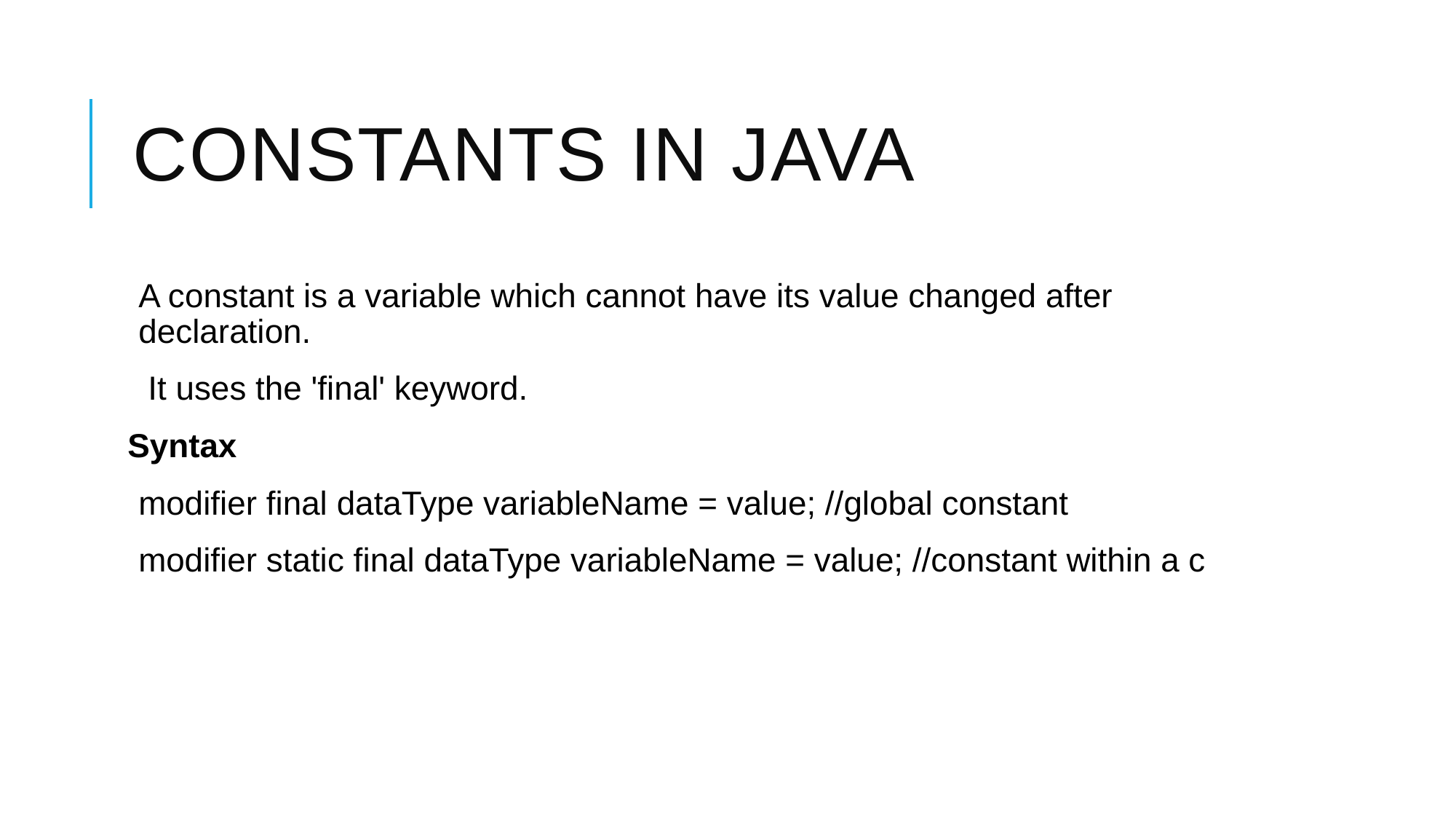

# Constants in Java
A constant is a variable which cannot have its value changed after declaration.
 It uses the 'final' keyword.
Syntax
modifier final dataType variableName = value; //global constant
modifier static final dataType variableName = value; //constant within a c